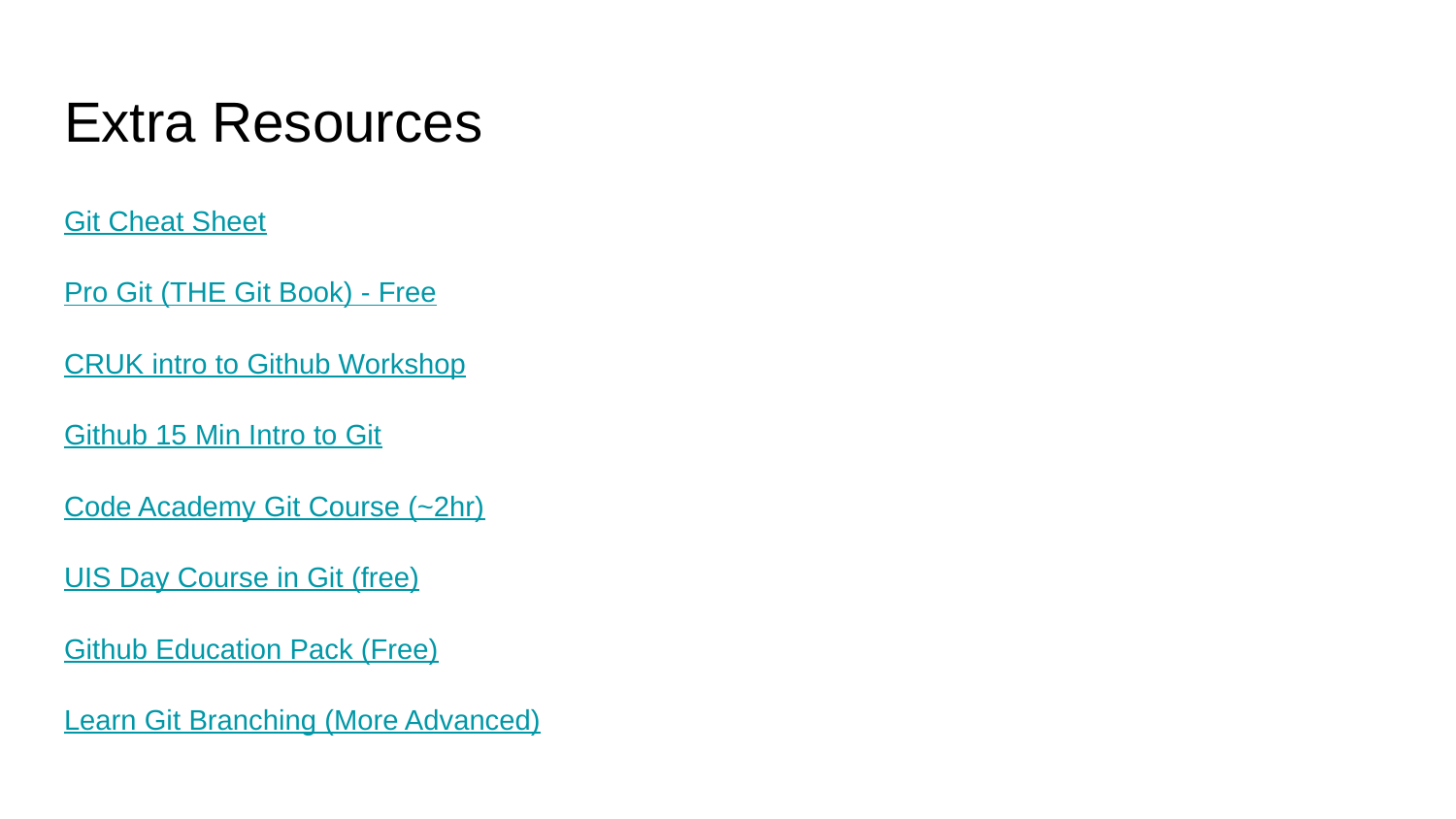

# Extra Resources
Git Cheat Sheet
Pro Git (THE Git Book) - Free
CRUK intro to Github Workshop
Github 15 Min Intro to Git
Code Academy Git Course (~2hr)
UIS Day Course in Git (free)
Github Education Pack (Free)
Learn Git Branching (More Advanced)